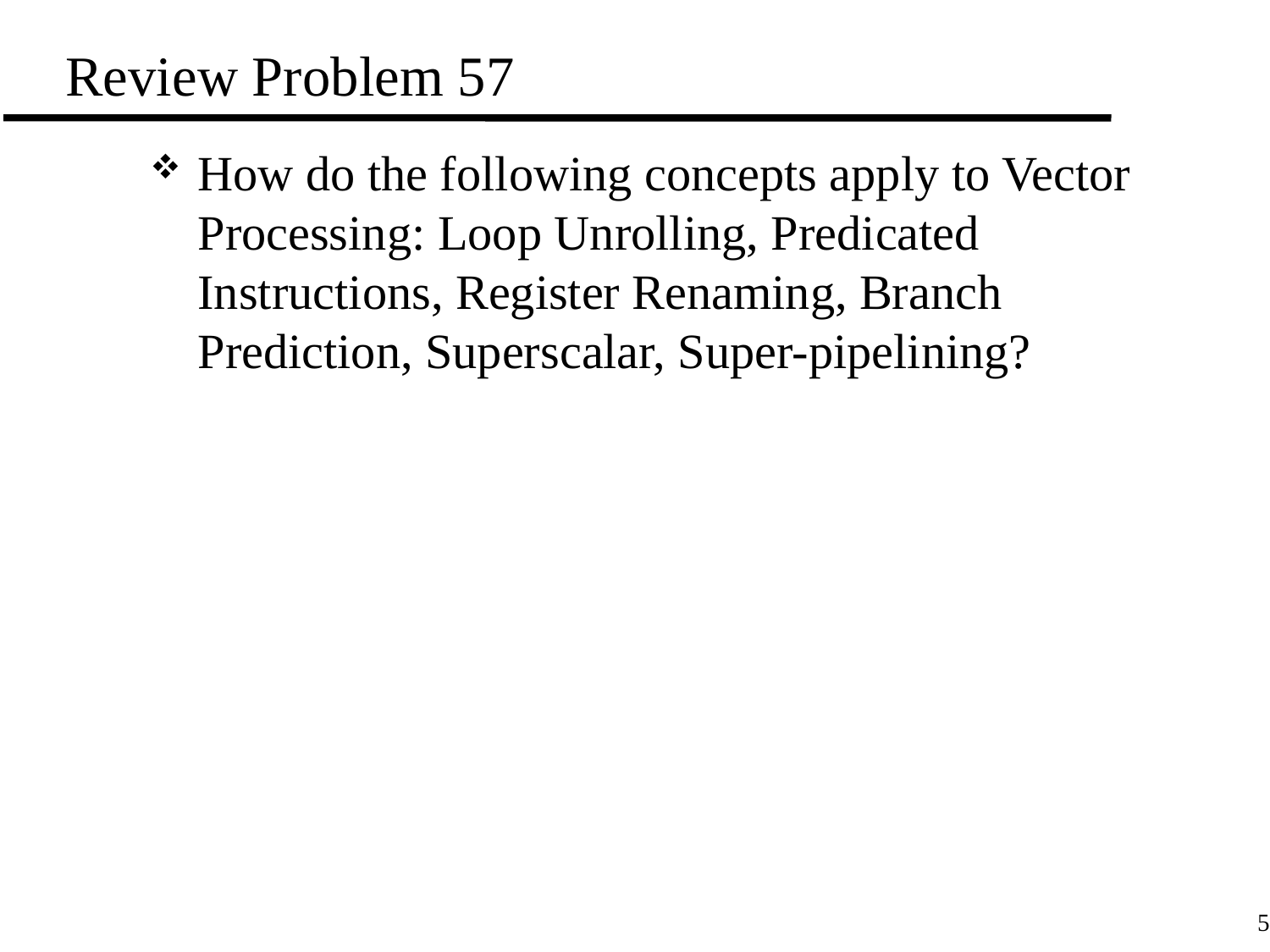

# Review Problem 57
How do the following concepts apply to Vector Processing: Loop Unrolling, Predicated Instructions, Register Renaming, Branch Prediction, Superscalar, Super-pipelining?